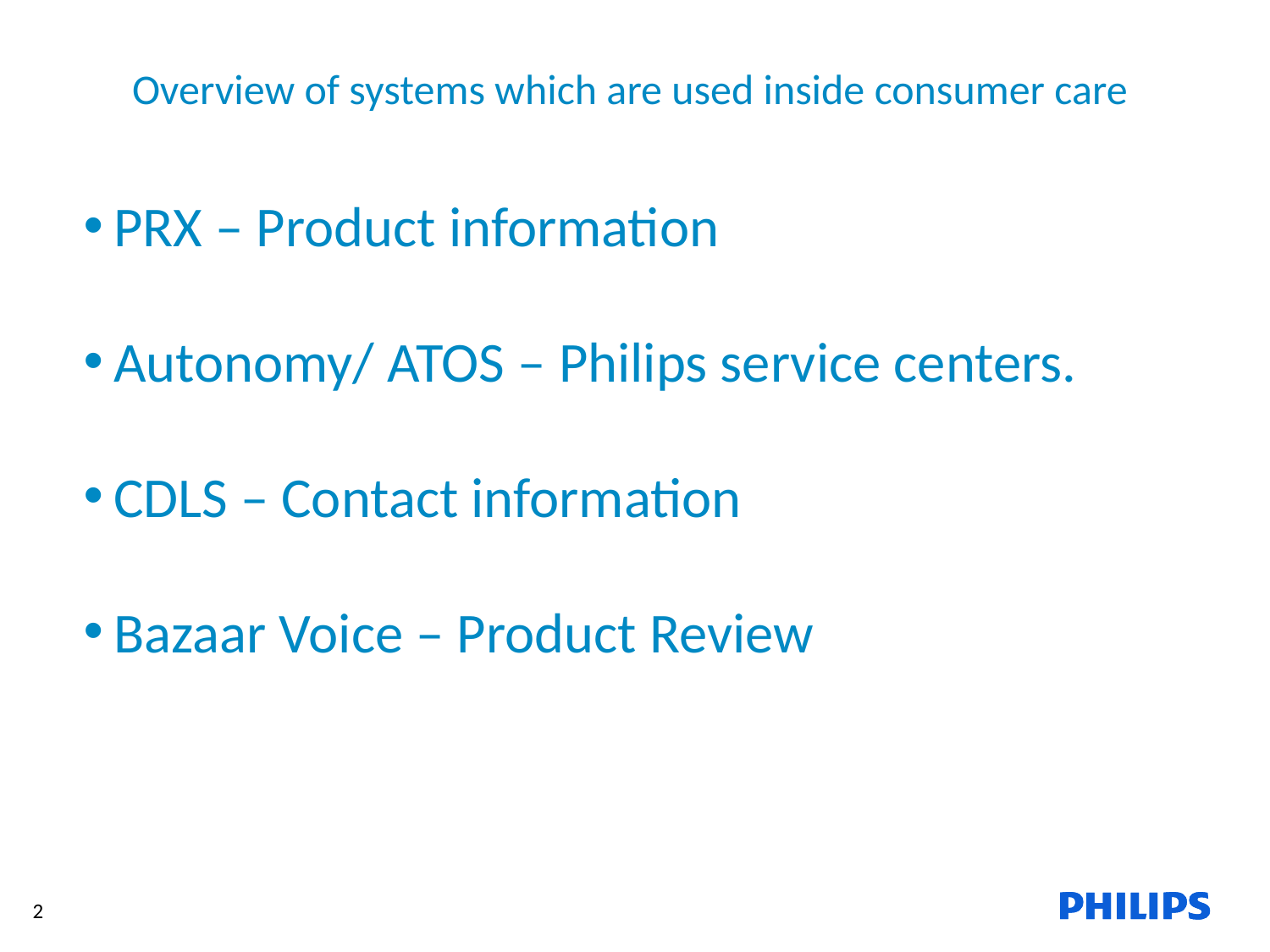

Overview of systems which are used inside consumer care
PRX – Product information

Autonomy/ ATOS – Philips service centers.

CDLS – Contact information

Bazaar Voice – Product Review